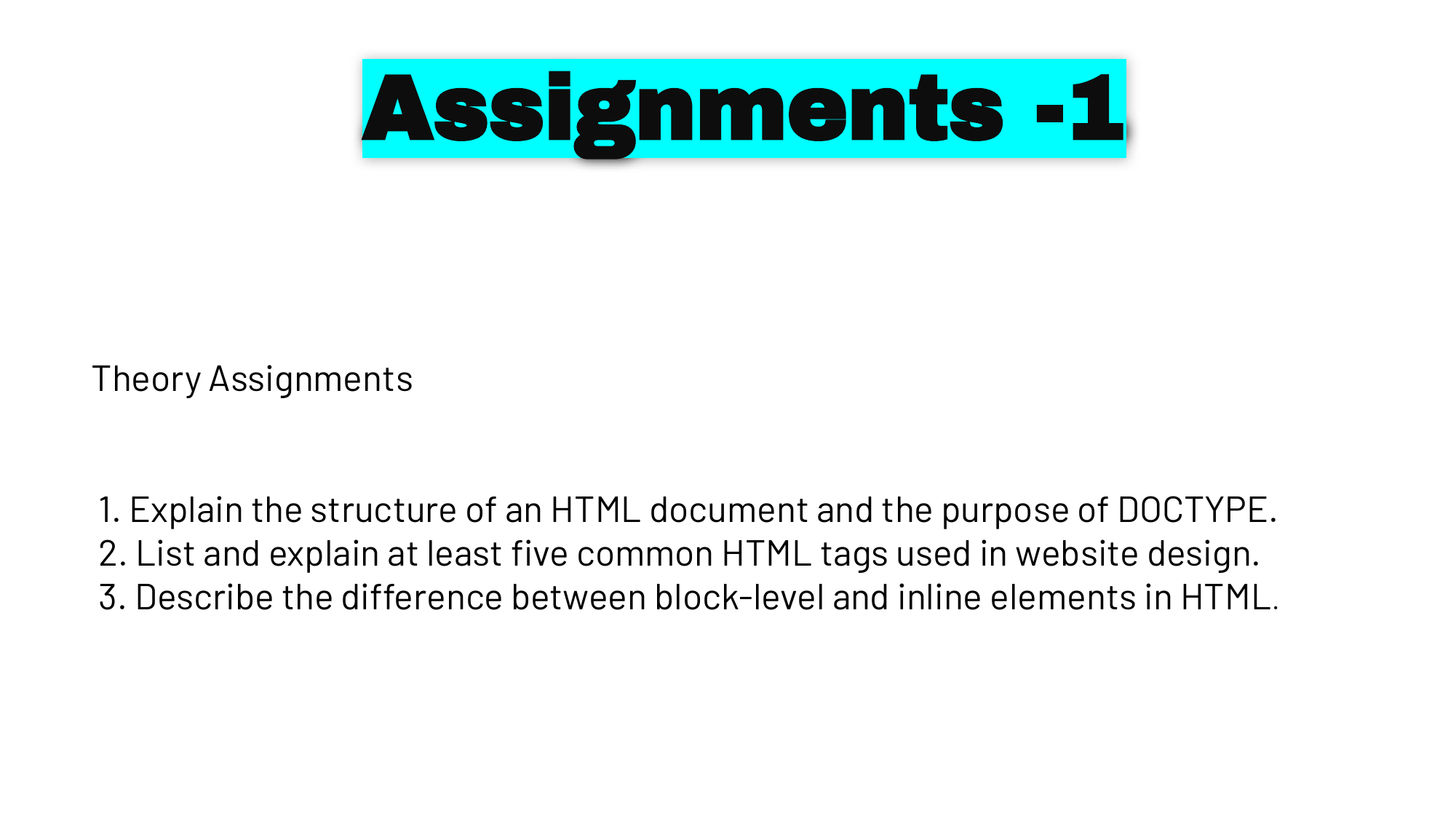

# Assignments -1
Theory Assignments

 1. Explain the structure of an HTML document and the purpose of DOCTYPE.
 2. List and explain at least five common HTML tags used in website design.
 3. Describe the difference between block-level and inline elements in HTML.